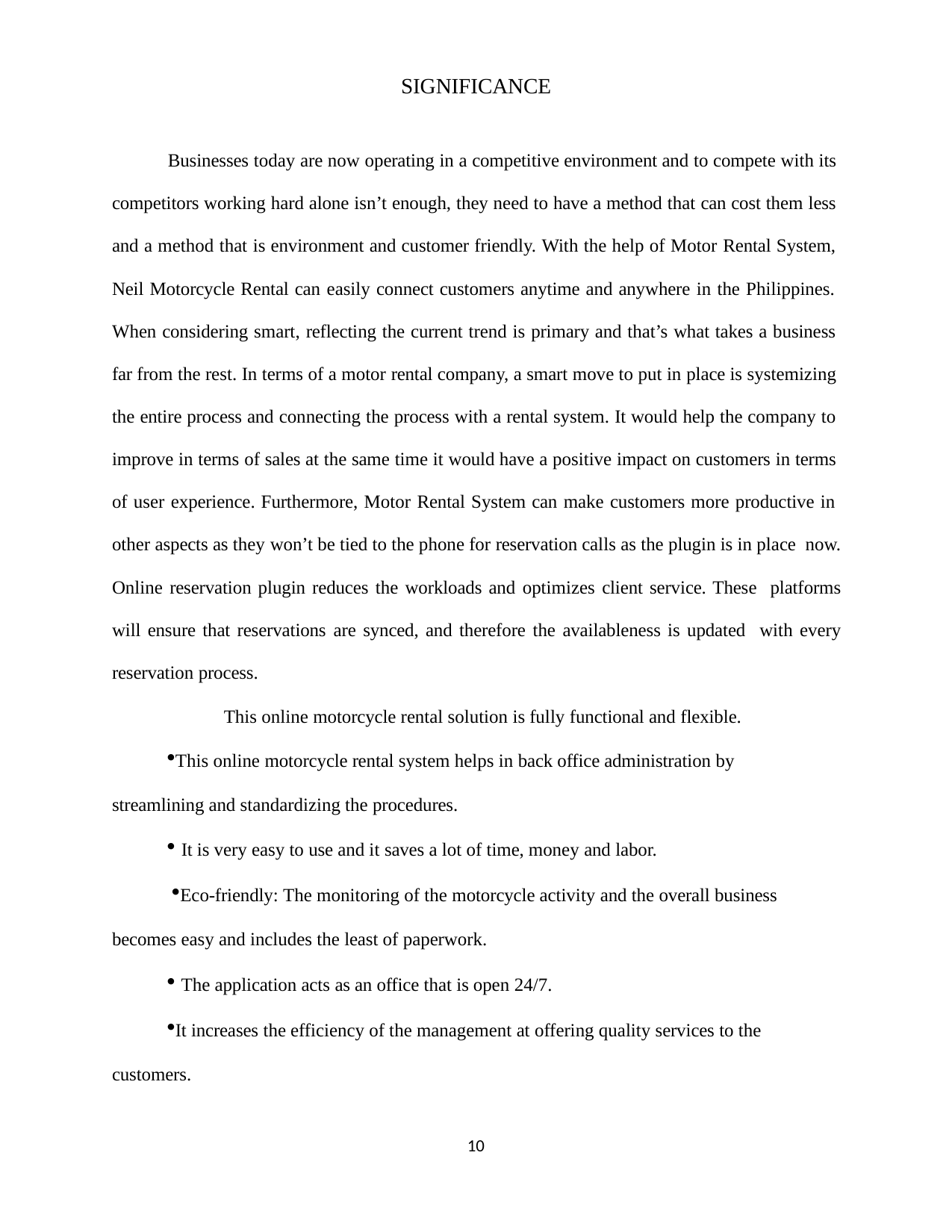

SIGNIFICANCE

Businesses today are now operating in a competitive environment and to compete with its  competitors working hard alone isn’t enough, they need to have a method that can cost them less  and a method that is environment and customer friendly. With the help of Motor Rental System,  Neil Motorcycle Rental can easily connect customers anytime and anywhere in the Philippines.  When considering smart, reflecting the current trend is primary and that’s what takes a business  far from the rest. In terms of a motor rental company, a smart move to put in place is systemizing  the entire process and connecting the process with a rental system. It would help the company to  improve in terms of sales at the same time it would have a positive impact on customers in terms  of user experience. Furthermore, Motor Rental System can make customers more productive in  other aspects as they won’t be tied to the phone for reservation calls as the plugin is in place  now. Online reservation plugin reduces the workloads and optimizes client service. These  platforms will ensure that reservations are synced, and therefore the availableness is updated  with every reservation process.

This online motorcycle rental solution is fully functional and flexible.
This online motorcycle rental system helps in back office administration by   streamlining and standardizing the procedures.

It is very easy to use and it saves a lot of time, money and labor.
Eco-friendly: The monitoring of the motorcycle activity and the overall business  becomes easy and includes the least of paperwork.

The application acts as an office that is open 24/7.
It increases the efficiency of the management at offering quality services to the  customers.
10